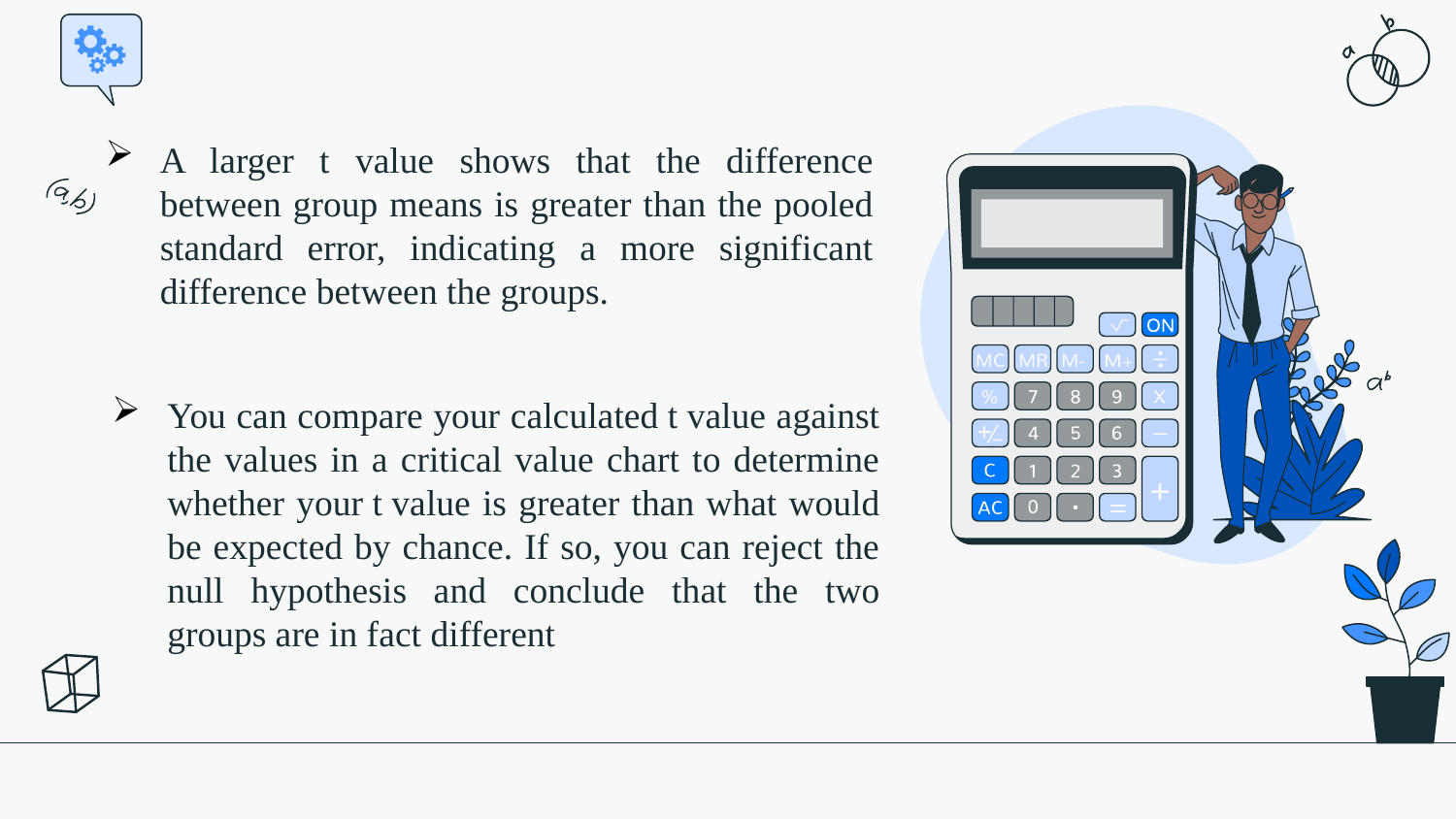

A larger t value shows that the difference between group means is greater than the pooled standard error, indicating a more significant difference between the groups.

You can compare your calculated t value against the values in a critical value chart to determine whether your t value is greater than what would be expected by chance. If so, you can reject the null hypothesis and conclude that the two groups are in fact different